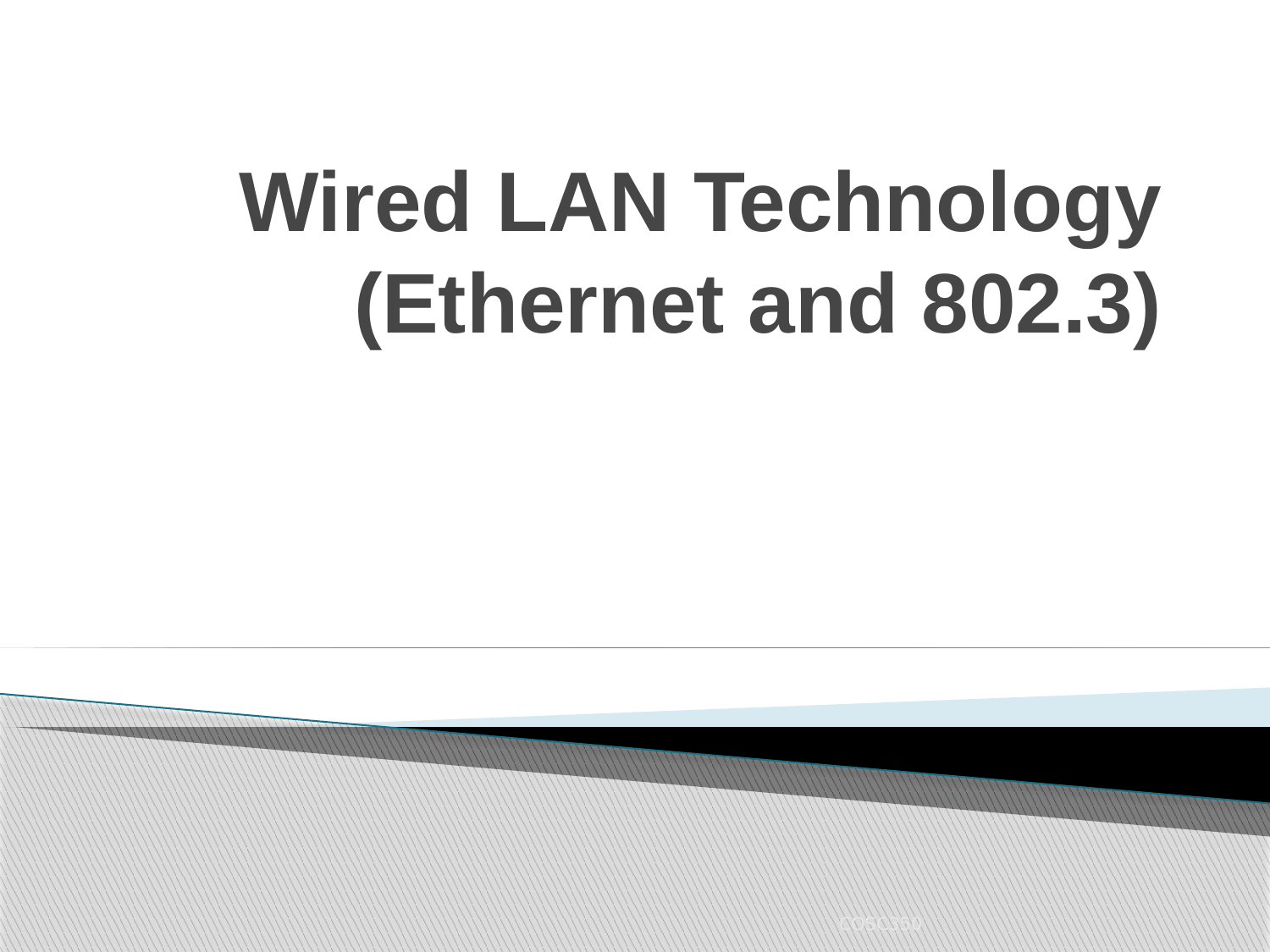

# Wired LAN Technology (Ethernet and 802.3)

COSC350